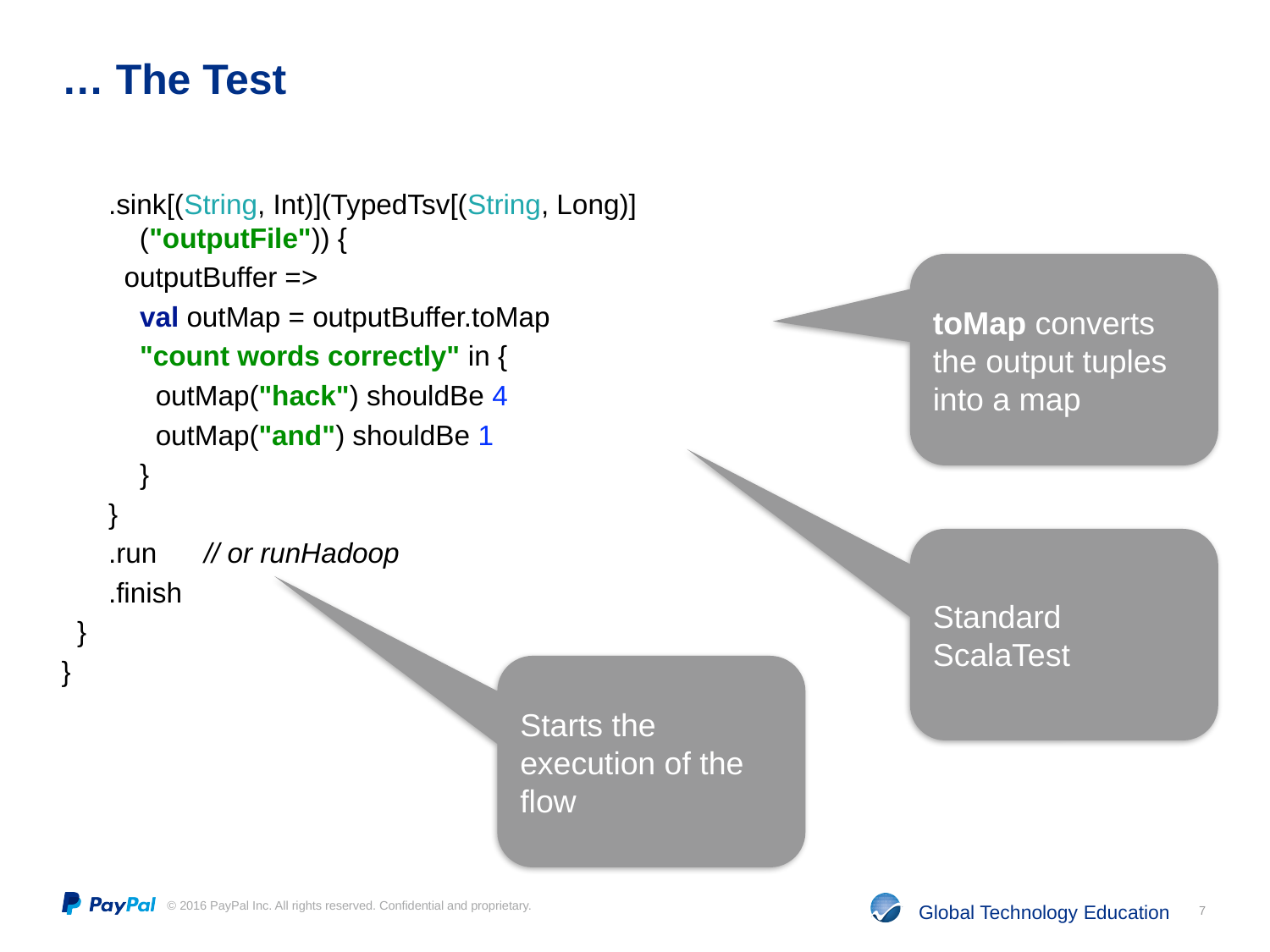

# … The Test
      .sink[(String, Int)](TypedTsv[(String, Long)]
          ("outputFile")) {
        outputBuffer =>
          val outMap = outputBuffer.toMap
          "count words correctly" in {
            outMap("hack") shouldBe 4
            outMap("and") shouldBe 1
          }
      }
      .run      // or runHadoop
      .finish
  }
}

toMap converts the output tuples into a map
Standard ScalaTest
Starts the execution of the flow
7